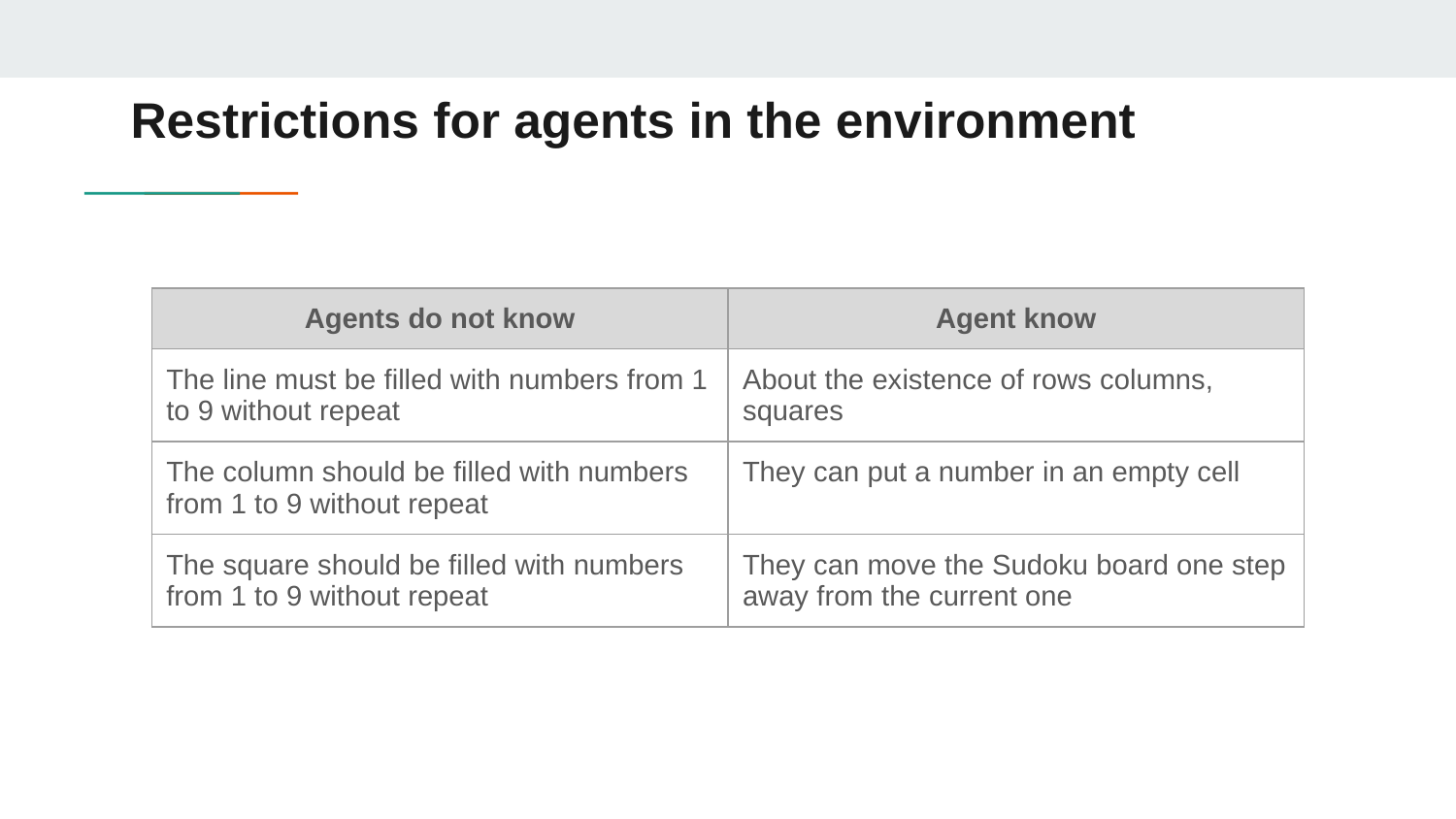

# Restrictions for agents in the environment

| Agents do not know | Agent know |
| --- | --- |
| The line must be filled with numbers from 1 to 9 without repeat | About the existence of rows columns, squares |
| The column should be filled with numbers from 1 to 9 without repeat | They can put a number in an empty cell |
| The square should be filled with numbers from 1 to 9 without repeat | They can move the Sudoku board one step away from the current one |